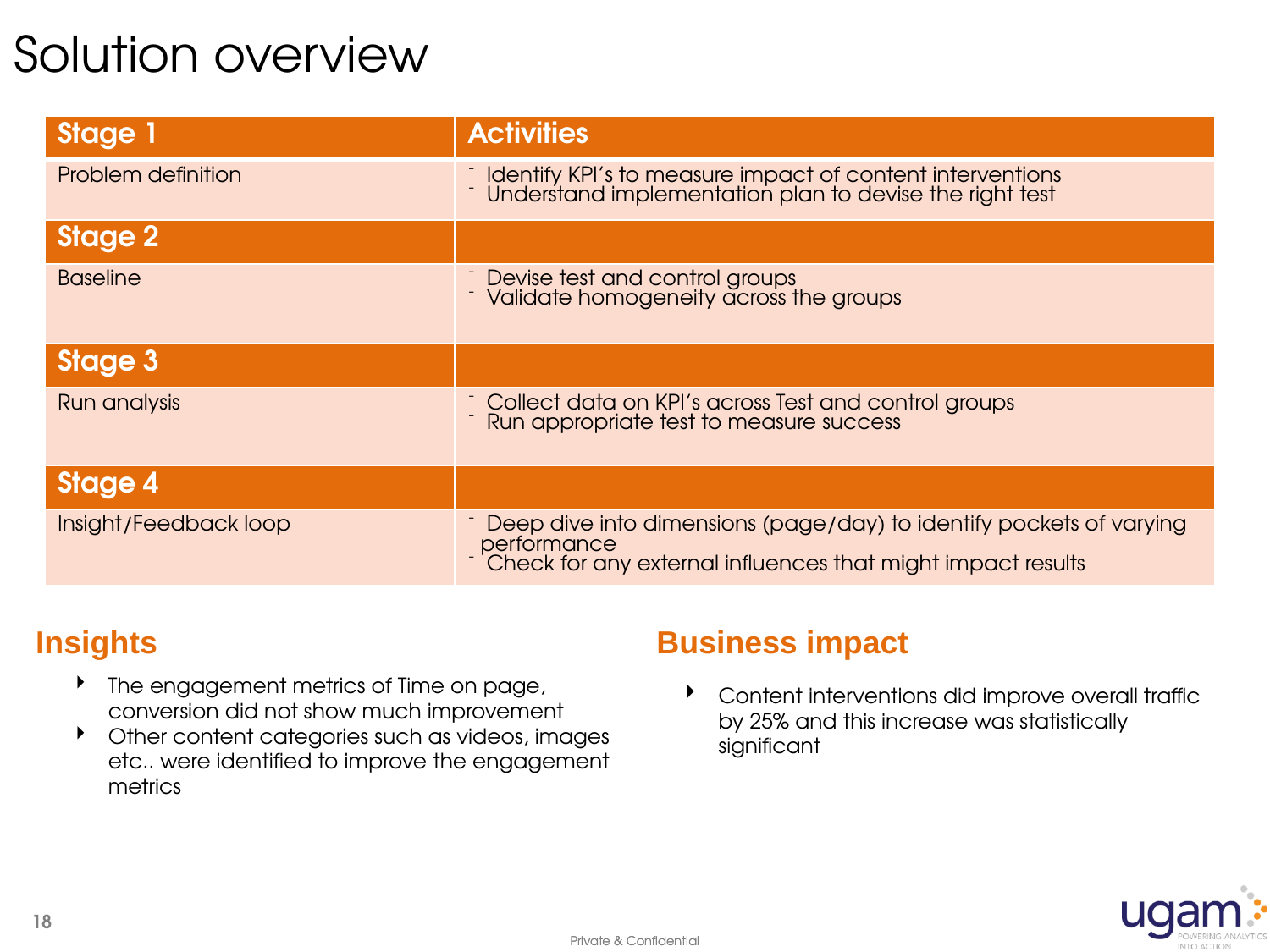

# Solution overview
| Stage 1 | Activities |
| --- | --- |
| Problem definition | Identify KPI’s to measure impact of content interventions Understand implementation plan to devise the right test |
| Stage 2 |  |
| Baseline | Devise test and control groups Validate homogeneity across the groups |
| Stage 3 |  |
| Run analysis | Collect data on KPI’s across Test and control groups Run appropriate test to measure success |
| Stage 4 |  |
| Insight/Feedback loop | Deep dive into dimensions (page/day) to identify pockets of varying performance Check for any external influences that might impact results |

Insights
Business impact
The engagement metrics of Time on page, conversion did not show much improvement
Other content categories such as videos, images etc.. were identified to improve the engagement metrics
Content interventions did improve overall traffic by 25% and this increase was statistically significant